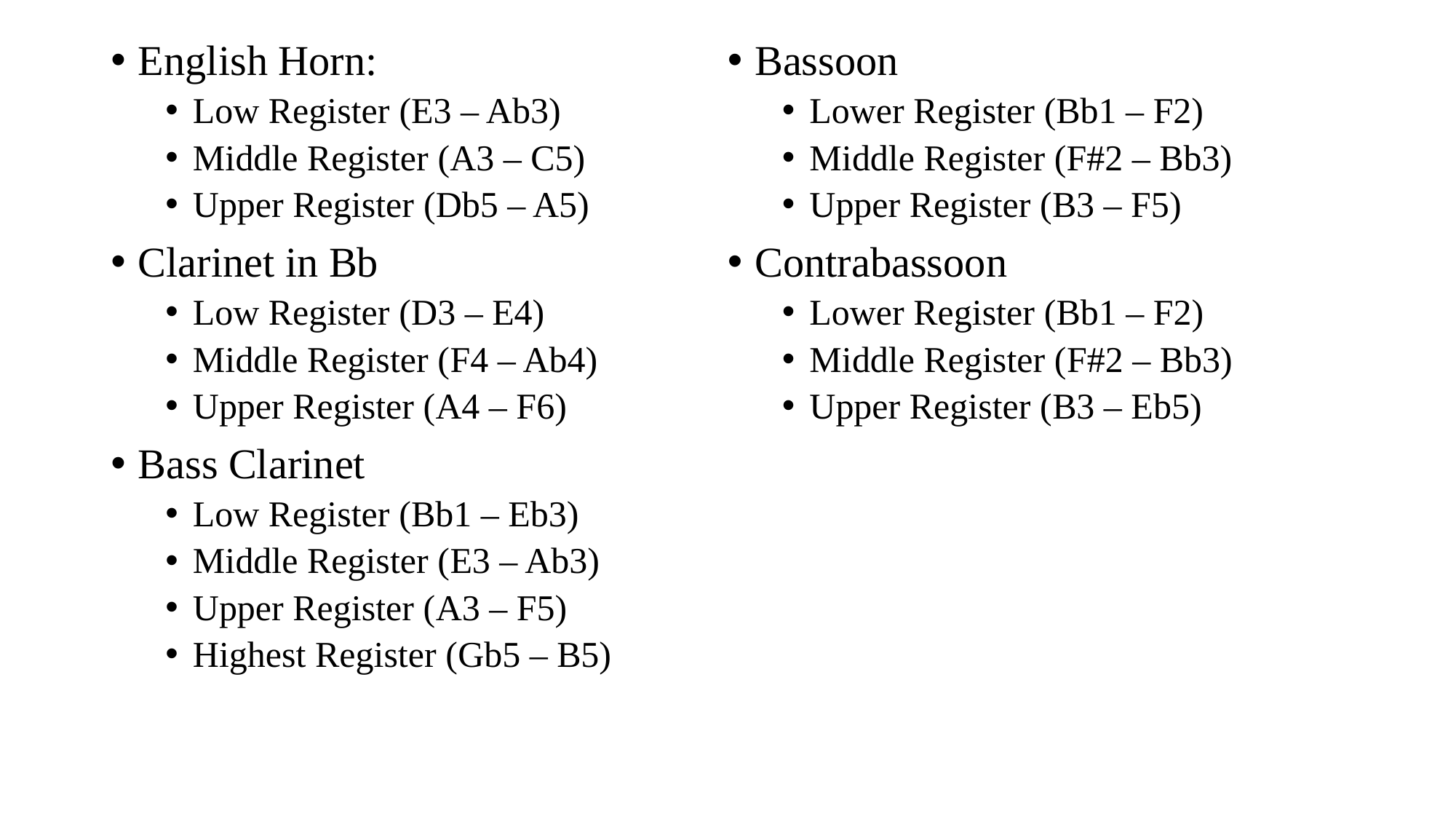

English Horn:
Low Register (E3 – Ab3)
Middle Register (A3 – C5)
Upper Register (Db5 – A5)
Clarinet in Bb
Low Register (D3 – E4)
Middle Register (F4 – Ab4)
Upper Register (A4 – F6)
Bass Clarinet
Low Register (Bb1 – Eb3)
Middle Register (E3 – Ab3)
Upper Register (A3 – F5)
Highest Register (Gb5 – B5)
Bassoon
Lower Register (Bb1 – F2)
Middle Register (F#2 – Bb3)
Upper Register (B3 – F5)
Contrabassoon
Lower Register (Bb1 – F2)
Middle Register (F#2 – Bb3)
Upper Register (B3 – Eb5)